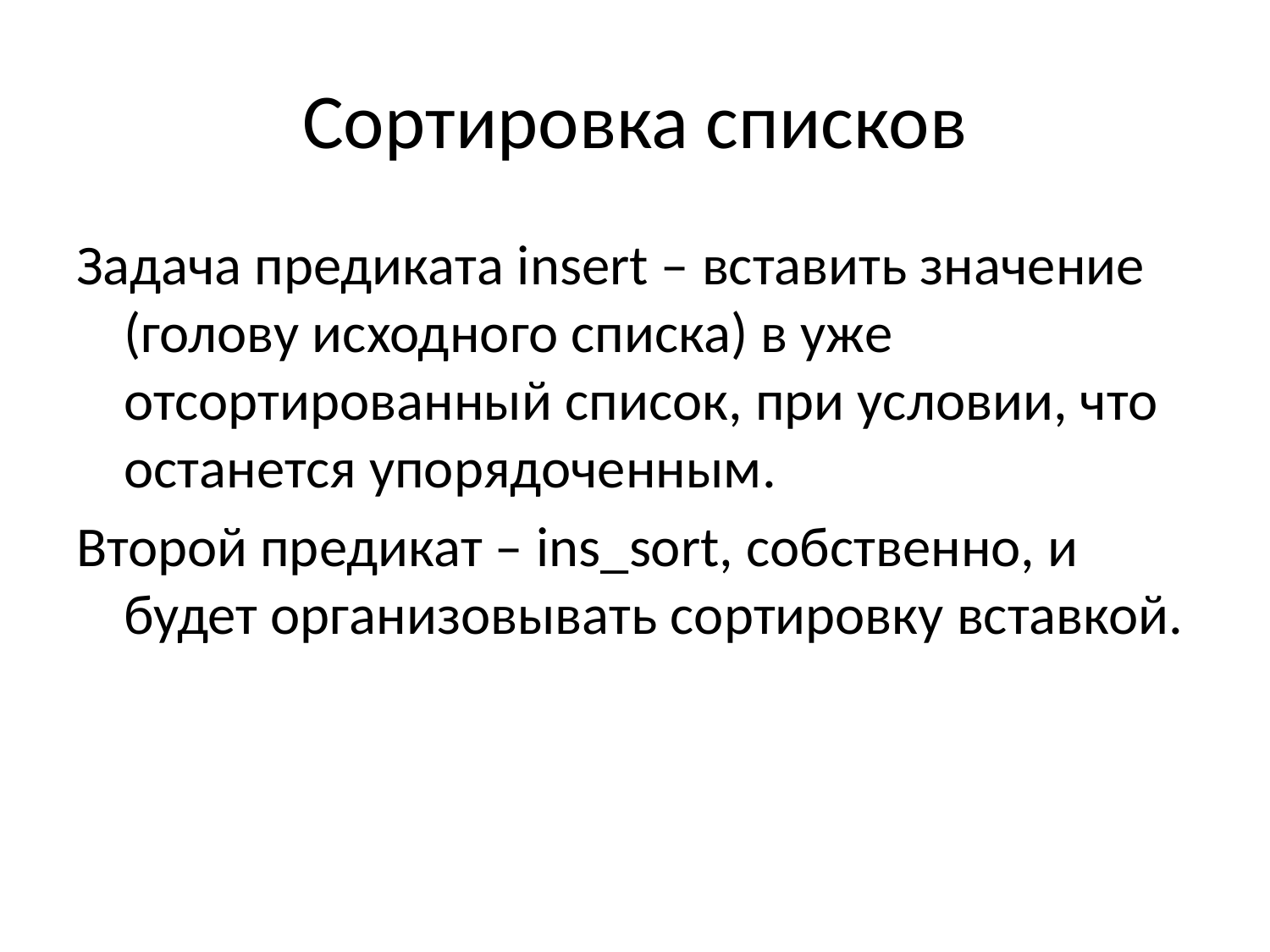

# Сортировка списков
Задача предиката insert – вставить значение (голову исходного списка) в уже отсортированный список, при условии, что останется упорядоченным.
Второй предикат – ins_sort, собственно, и будет организовывать сортировку вставкой.